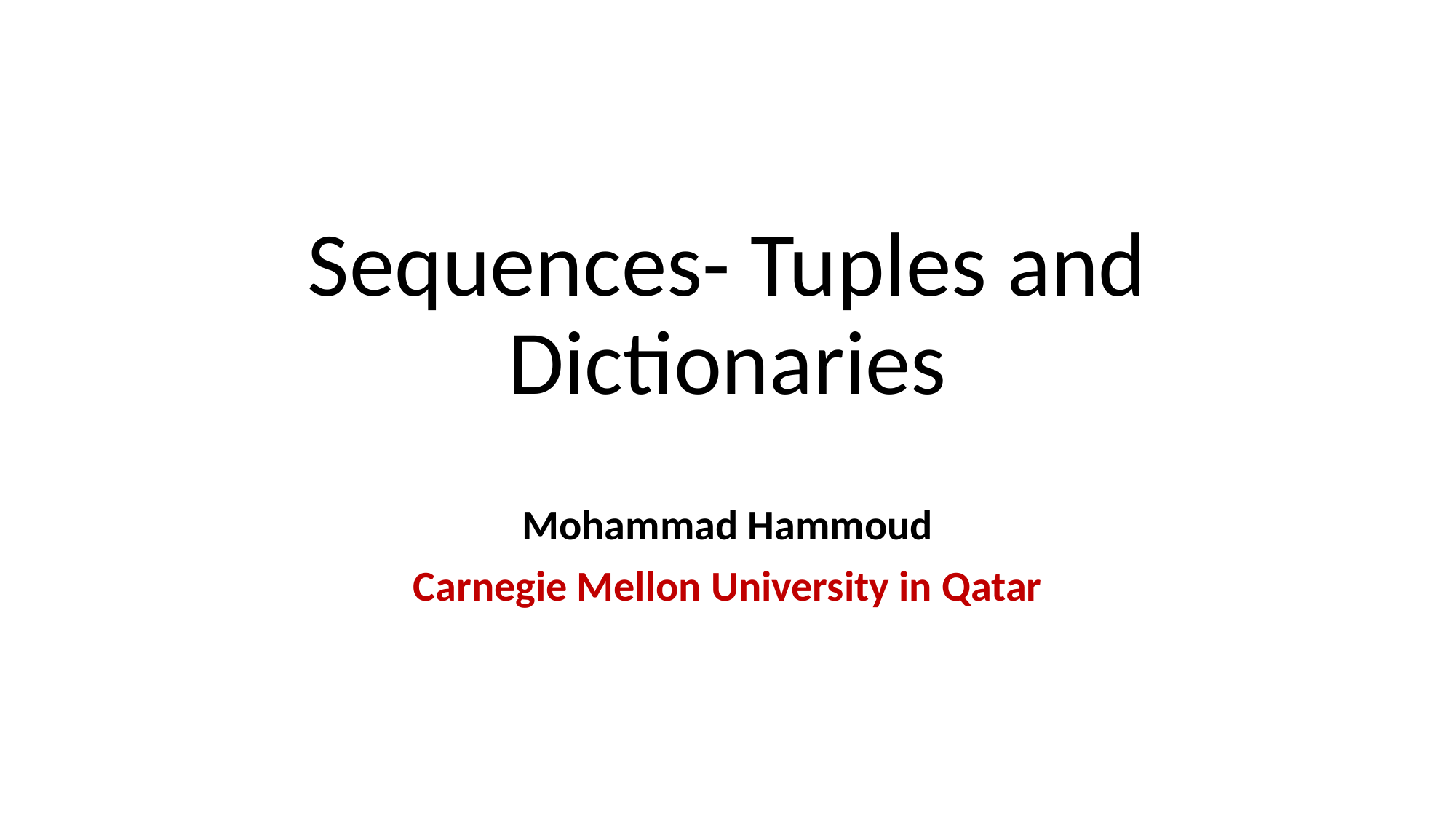

# Sequences- Tuples and Dictionaries

Mohammad Hammoud
Carnegie Mellon University in Qatar